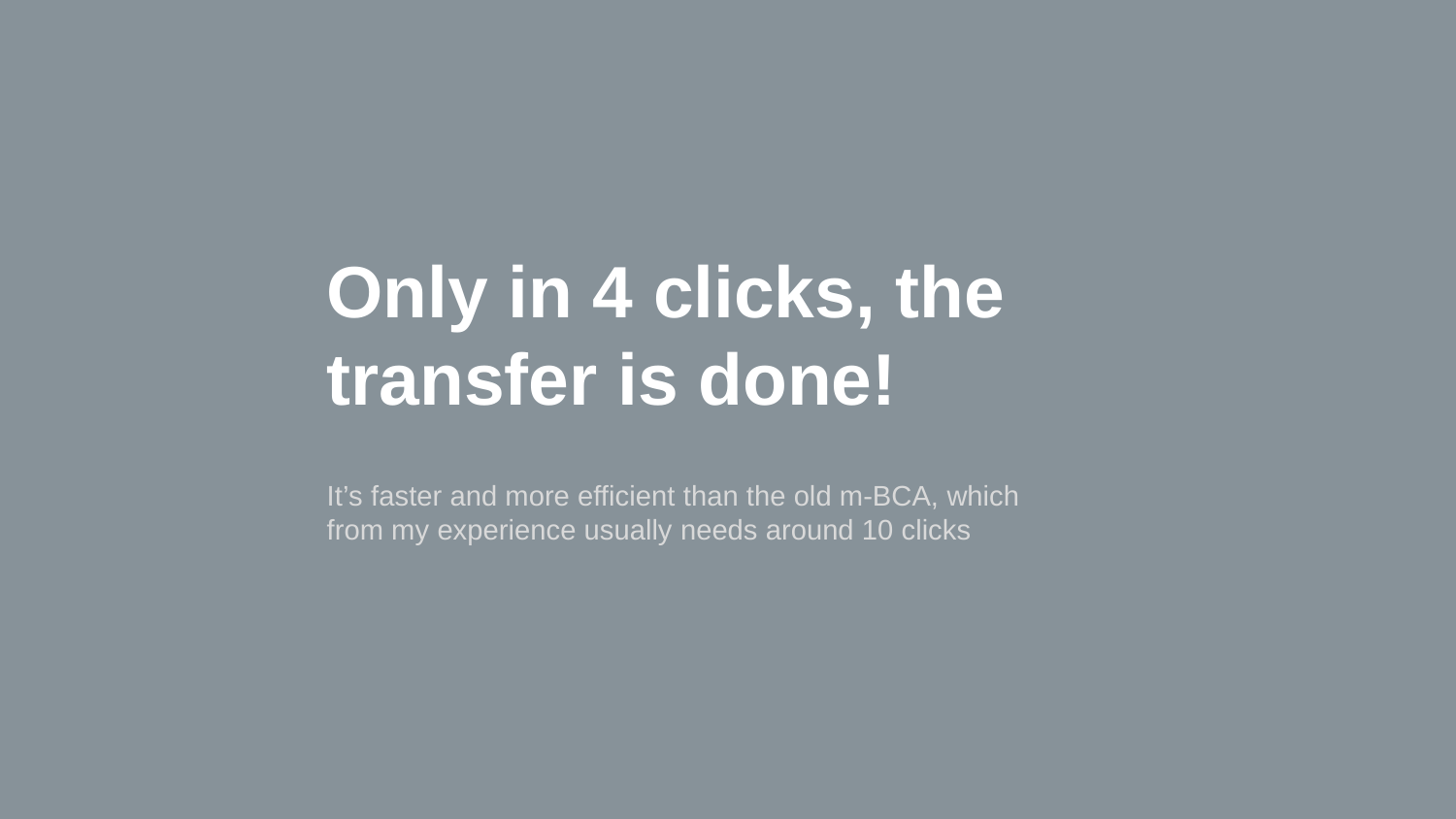

Only in 4 clicks, the transfer is done!
It’s faster and more efficient than the old m-BCA, which from my experience usually needs around 10 clicks